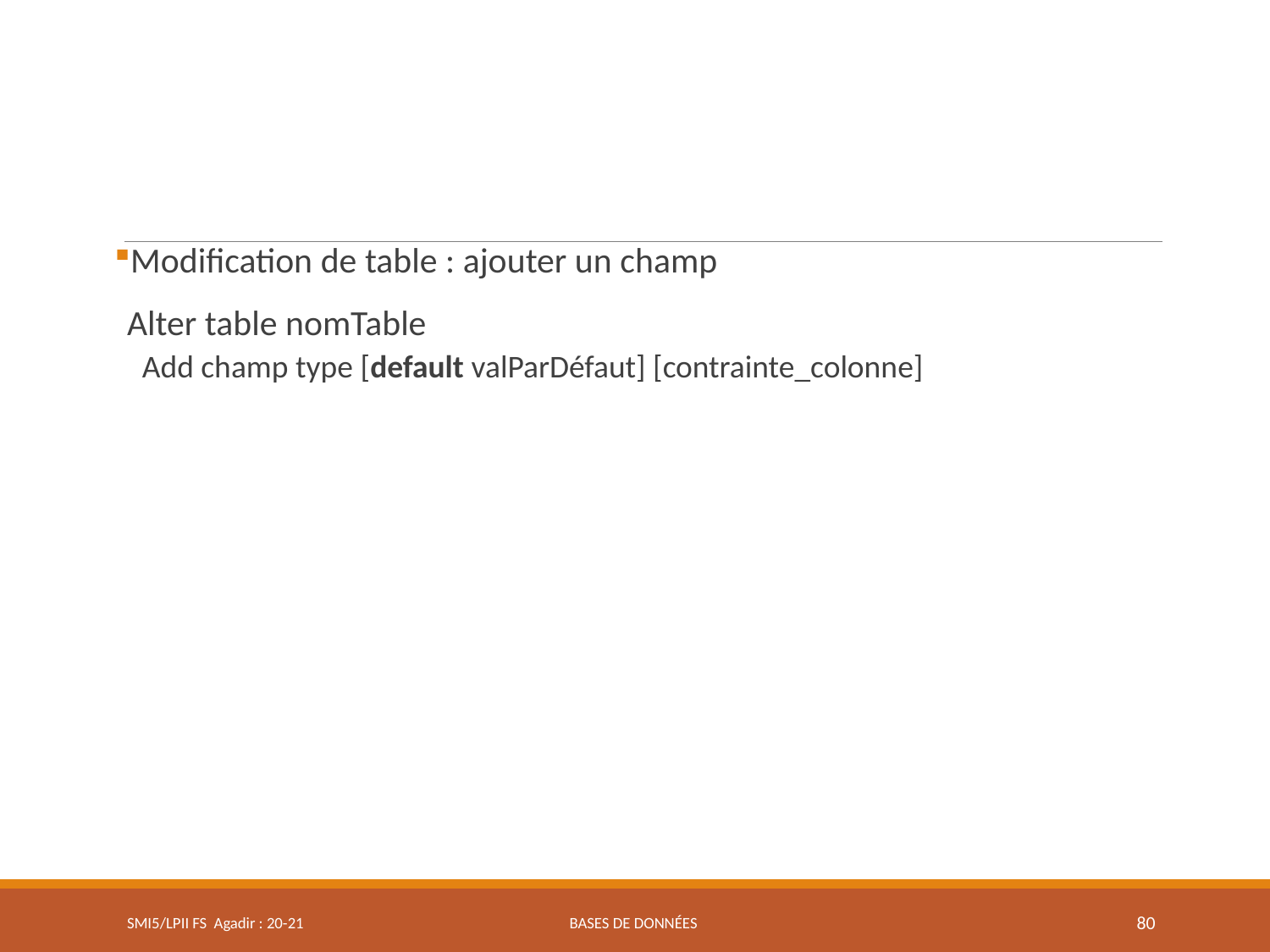

Modification de table : ajouter un champ
	Alter table nomTable
Add champ type [default valParDéfaut] [contrainte_colonne]

SMI5/LPII FS  Agadir : 20-21
Bases de données
80